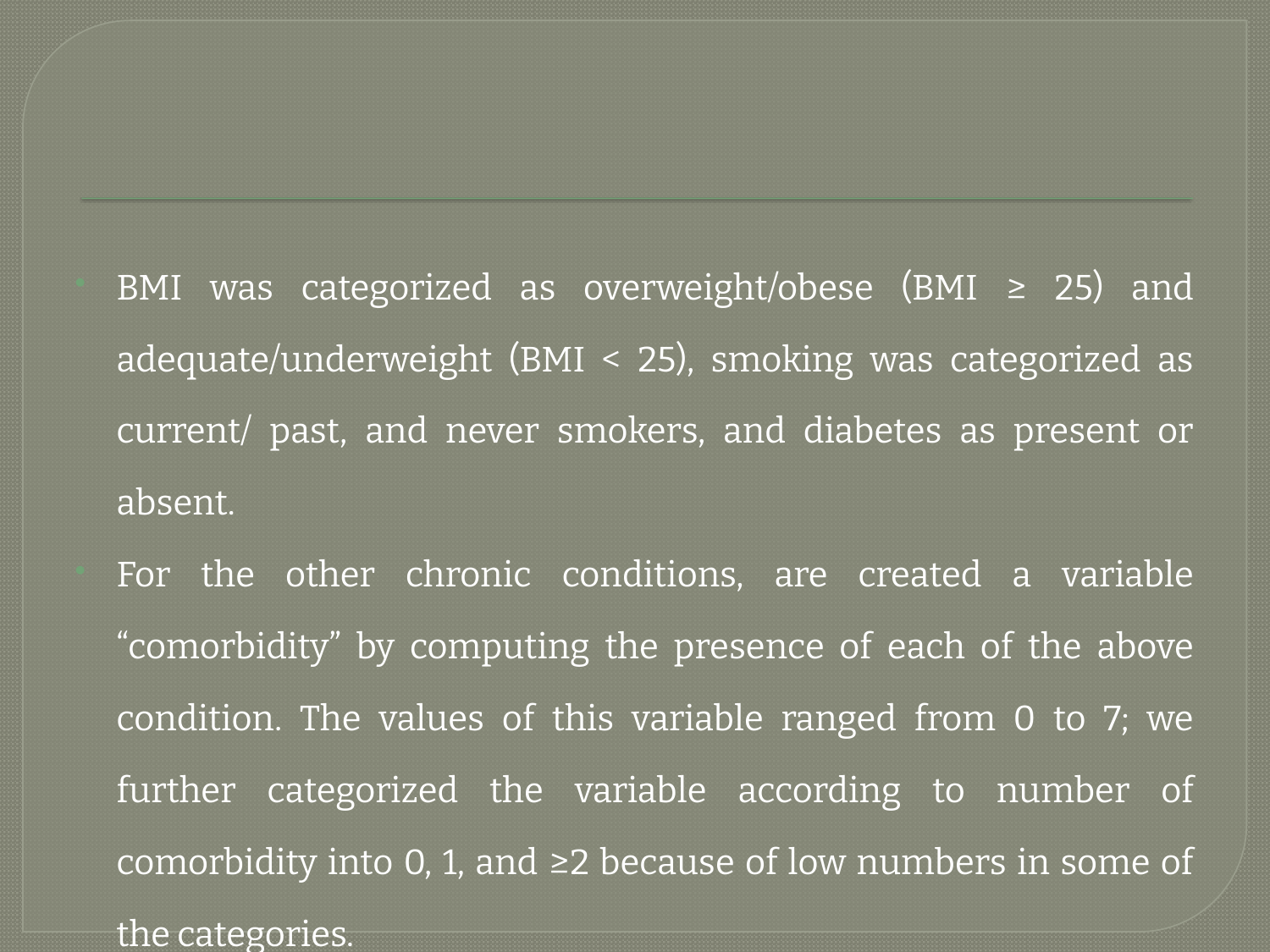

#
BMI was categorized as overweight/obese (BMI ≥ 25) and adequate/underweight (BMI < 25), smoking was categorized as current/ past, and never smokers, and diabetes as present or absent.
For the other chronic conditions, are created a variable “comorbidity” by computing the presence of each of the above condition. The values of this variable ranged from 0 to 7; we further categorized the variable according to number of comorbidity into 0, 1, and ≥2 because of low numbers in some of the categories.